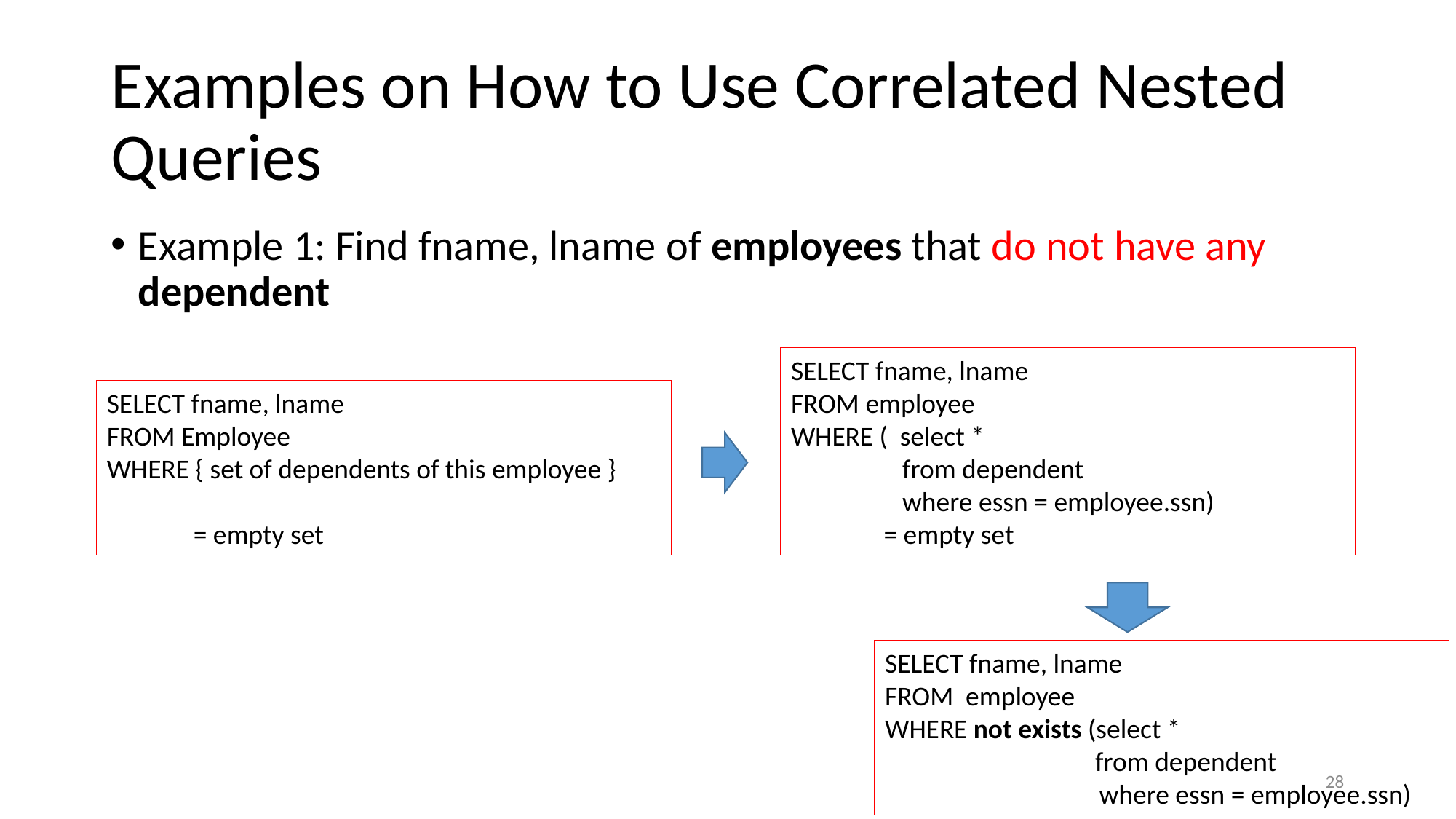

# Examples on How to Use Correlated Nested Queries
Example 1: Find fname, lname of employees that do not have any dependent

SELECT fname, lname
FROM employee
WHERE (  select *
                  from dependent
                  where essn = employee.ssn)
               = empty set
SELECT fname, lname
FROM Employee
WHERE { set of dependents of this employee }
              = empty set

SELECT fname, lname
FROM  employee
WHERE not exists (select *
                                  from dependent
	                 where essn = employee.ssn)
28